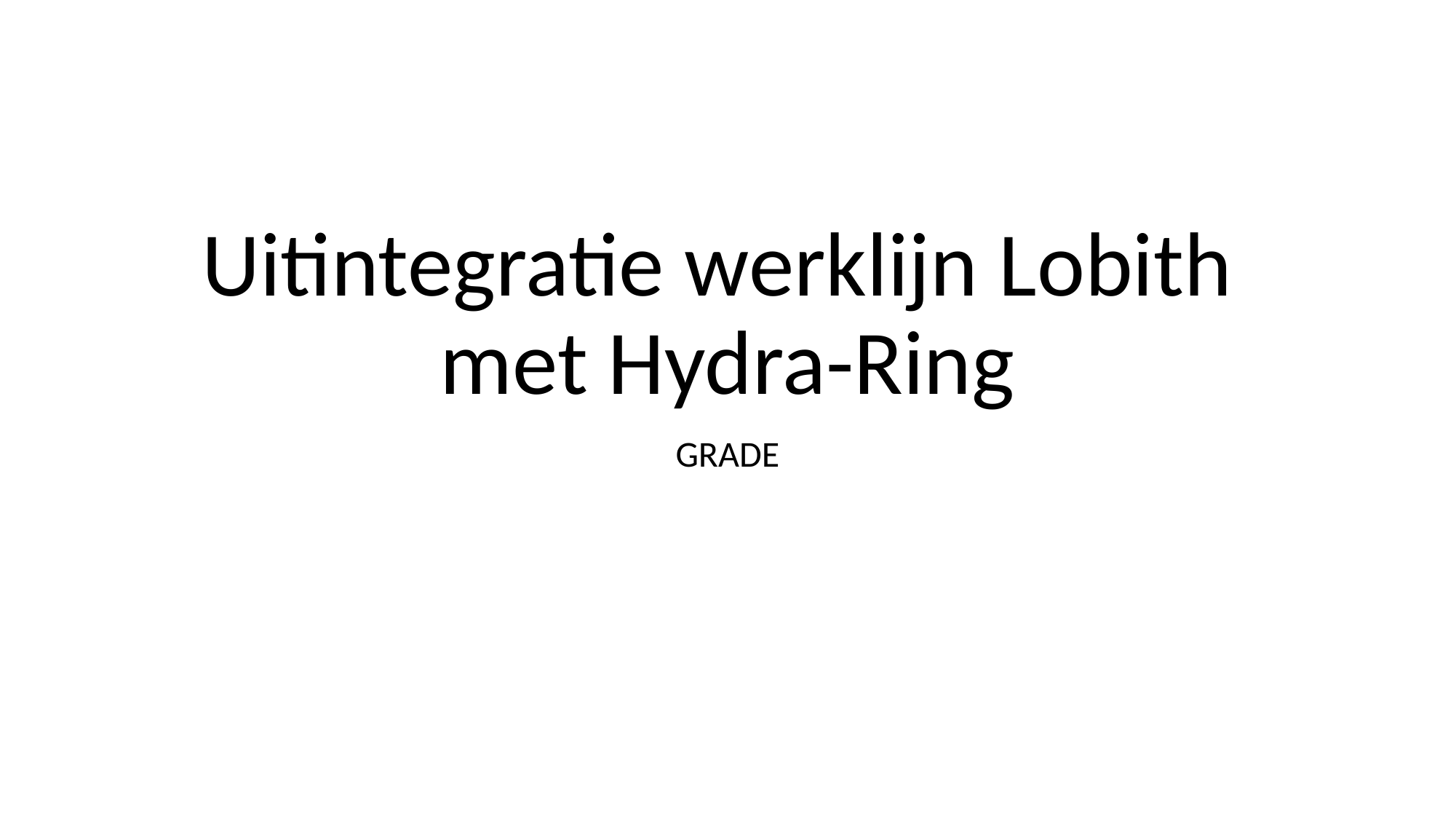

# Uitintegratie werklijn Lobith met Hydra-Ring
GRADE